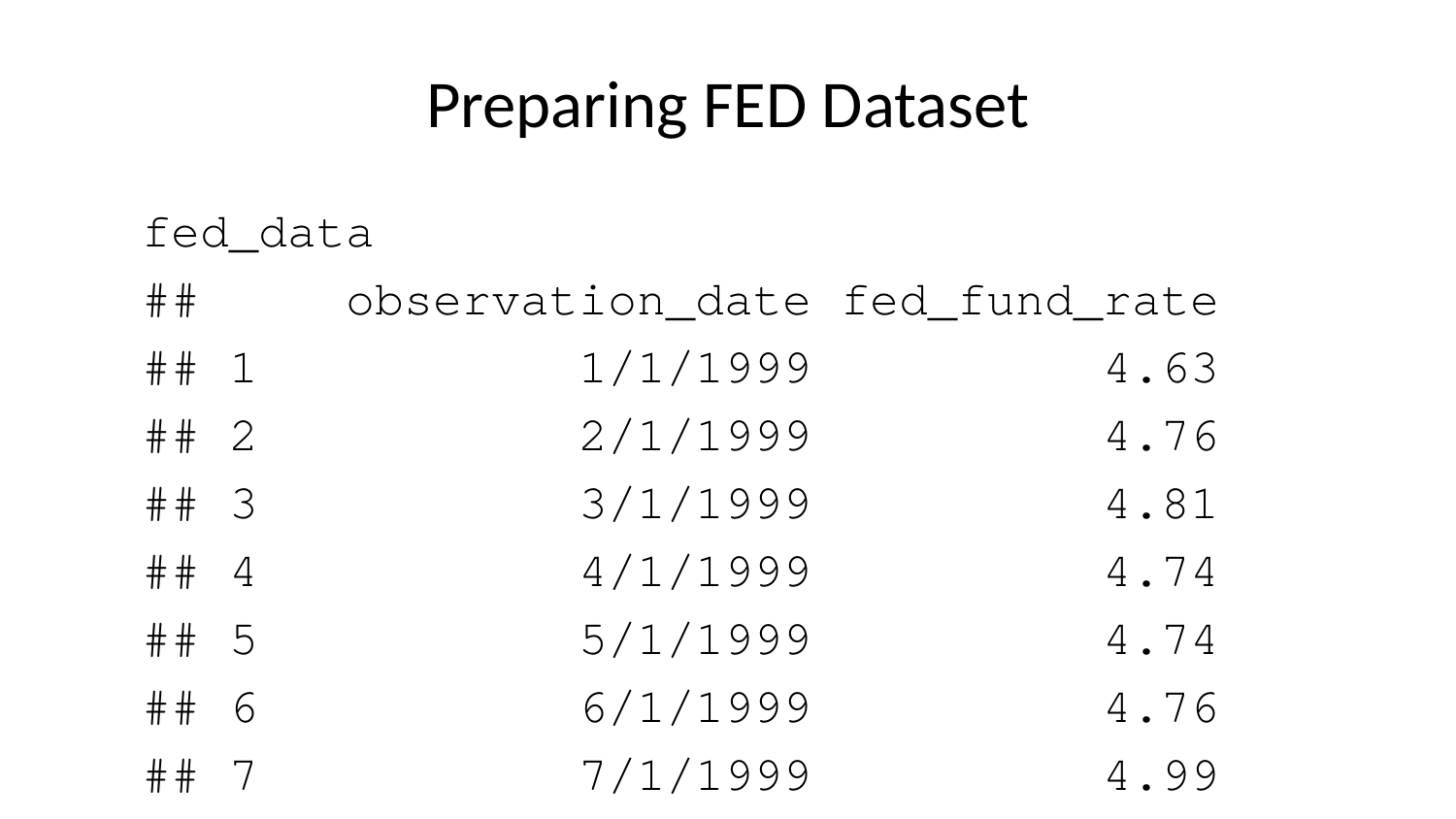

# Preparing FED Dataset
fed_data
##     observation_date fed_fund_rate
## 1           1/1/1999          4.63
## 2           2/1/1999          4.76
## 3           3/1/1999          4.81
## 4           4/1/1999          4.74
## 5           5/1/1999          4.74
## 6           6/1/1999          4.76
## 7           7/1/1999          4.99
## 8           8/1/1999          5.07
## 9           9/1/1999          5.22
## 10         10/1/1999          5.20
## 11         11/1/1999          5.42
## 12         12/1/1999          5.30
## 13          1/1/2000          5.45
## 14          2/1/2000          5.73
## 15          3/1/2000          5.85
## 16          4/1/2000          6.02
## 17          5/1/2000          6.27
## 18          6/1/2000          6.53
## 19          7/1/2000          6.54
## 20          8/1/2000          6.50
## 21          9/1/2000          6.52
## 22         10/1/2000          6.51
## 23         11/1/2000          6.51
## 24         12/1/2000          6.40
## 25          1/1/2001          5.98
## 26          2/1/2001          5.49
## 27          3/1/2001          5.31
## 28          4/1/2001          4.80
## 29          5/1/2001          4.21
## 30          6/1/2001          3.97
## 31          7/1/2001          3.77
## 32          8/1/2001          3.65
## 33          9/1/2001          3.07
## 34         10/1/2001          2.49
## 35         11/1/2001          2.09
## 36         12/1/2001          1.82
## 37          1/1/2002          1.73
## 38          2/1/2002          1.74
## 39          3/1/2002          1.73
## 40          4/1/2002          1.75
## 41          5/1/2002          1.75
## 42          6/1/2002          1.75
## 43          7/1/2002          1.73
## 44          8/1/2002          1.74
## 45          9/1/2002          1.75
## 46         10/1/2002          1.75
## 47         11/1/2002          1.34
## 48         12/1/2002          1.24
## 49          1/1/2003          1.24
## 50          2/1/2003          1.26
## 51          3/1/2003          1.25
## 52          4/1/2003          1.26
## 53          5/1/2003          1.26
## 54          6/1/2003          1.22
## 55          7/1/2003          1.01
## 56          8/1/2003          1.03
## 57          9/1/2003          1.01
## 58         10/1/2003          1.01
## 59         11/1/2003          1.00
## 60         12/1/2003          0.98
## 61          1/1/2004          1.00
## 62          2/1/2004          1.01
## 63          3/1/2004          1.00
## 64          4/1/2004          1.00
## 65          5/1/2004          1.00
## 66          6/1/2004          1.03
## 67          7/1/2004          1.26
## 68          8/1/2004          1.43
## 69          9/1/2004          1.61
## 70         10/1/2004          1.76
## 71         11/1/2004          1.93
## 72         12/1/2004          2.16
## 73          1/1/2005          2.28
## 74          2/1/2005          2.50
## 75          3/1/2005          2.63
## 76          4/1/2005          2.79
## 77          5/1/2005          3.00
## 78          6/1/2005          3.04
## 79          7/1/2005          3.26
## 80          8/1/2005          3.50
## 81          9/1/2005          3.62
## 82         10/1/2005          3.78
## 83         11/1/2005          4.00
## 84         12/1/2005          4.16
## 85          1/1/2006          4.29
## 86          2/1/2006          4.49
## 87          3/1/2006          4.59
## 88          4/1/2006          4.79
## 89          5/1/2006          4.94
## 90          6/1/2006          4.99
## 91          7/1/2006          5.24
## 92          8/1/2006          5.25
## 93          9/1/2006          5.25
## 94         10/1/2006          5.25
## 95         11/1/2006          5.25
## 96         12/1/2006          5.24
## 97          1/1/2007          5.25
## 98          2/1/2007          5.26
## 99          3/1/2007          5.26
## 100         4/1/2007          5.25
## 101         5/1/2007          5.25
## 102         6/1/2007          5.25
## 103         7/1/2007          5.26
## 104         8/1/2007          5.02
## 105         9/1/2007          4.94
## 106        10/1/2007          4.76
## 107        11/1/2007          4.49
## 108        12/1/2007          4.24
## 109         1/1/2008          3.94
## 110         2/1/2008          2.98
## 111         3/1/2008          2.61
## 112         4/1/2008          2.28
## 113         5/1/2008          1.98
## 114         6/1/2008          2.00
## 115         7/1/2008          2.01
## 116         8/1/2008          2.00
## 117         9/1/2008          1.81
## 118        10/1/2008          0.97
## 119        11/1/2008          0.39
## 120        12/1/2008          0.16
## 121         1/1/2009          0.15
## 122         2/1/2009          0.22
## 123         3/1/2009          0.18
## 124         4/1/2009          0.15
## 125         5/1/2009          0.18
## 126         6/1/2009          0.21
## 127         7/1/2009          0.16
## 128         8/1/2009          0.16
## 129         9/1/2009          0.15
## 130        10/1/2009          0.12
## 131        11/1/2009          0.12
## 132        12/1/2009          0.12
## 133         1/1/2010          0.11
## 134         2/1/2010          0.13
## 135         3/1/2010          0.16
## 136         4/1/2010          0.20
## 137         5/1/2010          0.20
## 138         6/1/2010          0.18
## 139         7/1/2010          0.18
## 140         8/1/2010          0.19
## 141         9/1/2010          0.19
## 142        10/1/2010          0.19
## 143        11/1/2010          0.19
## 144        12/1/2010          0.18
## 145         1/1/2011          0.17
## 146         2/1/2011          0.16
## 147         3/1/2011          0.14
## 148         4/1/2011          0.10
## 149         5/1/2011          0.09
## 150         6/1/2011          0.09
## 151         7/1/2011          0.07
## 152         8/1/2011          0.10
## 153         9/1/2011          0.08
## 154        10/1/2011          0.07
## 155        11/1/2011          0.08
## 156        12/1/2011          0.07
## 157         1/1/2012          0.08
## 158         2/1/2012          0.10
## 159         3/1/2012          0.13
## 160         4/1/2012          0.14
## 161         5/1/2012          0.16
## 162         6/1/2012          0.16
## 163         7/1/2012          0.16
## 164         8/1/2012          0.13
## 165         9/1/2012          0.14
## 166        10/1/2012          0.16
## 167        11/1/2012          0.16
## 168        12/1/2012          0.16
## 169         1/1/2013          0.14
## 170         2/1/2013          0.15
## 171         3/1/2013          0.14
## 172         4/1/2013          0.15
## 173         5/1/2013          0.11
## 174         6/1/2013          0.09
## 175         7/1/2013          0.09
## 176         8/1/2013          0.08
## 177         9/1/2013          0.08
## 178        10/1/2013          0.09
## 179        11/1/2013          0.08
## 180        12/1/2013          0.09
## 181         1/1/2014          0.07
## 182         2/1/2014          0.07
## 183         3/1/2014          0.08
## 184         4/1/2014          0.09
## 185         5/1/2014          0.09
## 186         6/1/2014          0.10
## 187         7/1/2014          0.09
## 188         8/1/2014          0.09
## 189         9/1/2014          0.09
## 190        10/1/2014          0.09
## 191        11/1/2014          0.09
## 192        12/1/2014          0.12
## 193         1/1/2015          0.11
## 194         2/1/2015          0.11
## 195         3/1/2015          0.11
## 196         4/1/2015          0.12
## 197         5/1/2015          0.12
## 198         6/1/2015          0.13
## 199         7/1/2015          0.13
## 200         8/1/2015          0.14
## 201         9/1/2015          0.14
## 202        10/1/2015          0.12
## 203        11/1/2015          0.12
## 204        12/1/2015          0.24
## 205         1/1/2016          0.34
## 206         2/1/2016          0.38
## 207         3/1/2016          0.36
## 208         4/1/2016          0.37
## 209         5/1/2016          0.37
## 210         6/1/2016          0.38
## 211         7/1/2016          0.39
## 212         8/1/2016          0.40
## 213         9/1/2016          0.40
## 214        10/1/2016          0.40
## 215        11/1/2016          0.41
## 216        12/1/2016          0.54
## 217         1/1/2017          0.65
## 218         2/1/2017          0.66
## 219         3/1/2017          0.79
## 220         4/1/2017          0.90
## 221         5/1/2017          0.91
## 222         6/1/2017          1.04
## 223         7/1/2017          1.15
## 224         8/1/2017          1.16
## 225         9/1/2017          1.15
## 226        10/1/2017          1.15
## 227        11/1/2017          1.16
## 228        12/1/2017          1.30
## 229         1/1/2018          1.41
## 230         2/1/2018          1.42
## 231         3/1/2018          1.51
## 232         4/1/2018          1.69
## 233         5/1/2018          1.70
## 234         6/1/2018          1.82
## 235         7/1/2018          1.91
## 236         8/1/2018          1.91
## 237         9/1/2018          1.95
## 238        10/1/2018          2.19
## 239        11/1/2018          2.20
## 240        12/1/2018          2.27
## 241         1/1/2019          2.40
## 242         2/1/2019          2.40
## 243         3/1/2019          2.41
## 244         4/1/2019          2.42
## 245         5/1/2019          2.39
## 246         6/1/2019          2.38
## 247         7/1/2019          2.40
## 248         8/1/2019          2.13
## 249         9/1/2019          2.04
## 250        10/1/2019          1.83
## 251        11/1/2019          1.55
## 252        12/1/2019          1.55
## 253         1/1/2020          1.55
## 254         2/1/2020          1.58
## 255         3/1/2020          0.65
## 256         4/1/2020          0.05
## 257         5/1/2020          0.05
## 258         6/1/2020          0.08
## 259         7/1/2020          0.09
## 260         8/1/2020          0.10
## 261         9/1/2020          0.09
## 262        10/1/2020          0.09
## 263        11/1/2020          0.09
## 264        12/1/2020          0.09
## 265         1/1/2021          0.09
## 266         2/1/2021          0.08
## 267         3/1/2021          0.07
## 268         4/1/2021          0.07
## 269         5/1/2021          0.06
## 270         6/1/2021          0.08
## 271         7/1/2021          0.10
## 272         8/1/2021          0.09
## 273         9/1/2021          0.08
## 274        10/1/2021          0.08
## 275        11/1/2021          0.08
## 276        12/1/2021          0.08
## 277         1/1/2022          0.08
## 278         2/1/2022          0.08
## 279         3/1/2022          0.20
## 280         4/1/2022          0.33
## 281         5/1/2022          0.77
## 282         6/1/2022          1.21
## 283         7/1/2022          1.68
## 284         8/1/2022          2.33
## 285         9/1/2022          2.56
## 286        10/1/2022          3.08
## 287        11/1/2022          3.78
## 288        12/1/2022          4.10
## 289         1/1/2023          4.33
## 290         2/1/2023          4.57
## 291         3/1/2023          4.65
## 292         4/1/2023          4.83
## 293         5/1/2023          5.06
## 294         6/1/2023          5.08
## 295         7/1/2023          5.12
## 296         8/1/2023          5.33
## 297         9/1/2023          5.33
## 298        10/1/2023          5.33
## 299        11/1/2023          5.33
## 300        12/1/2023          5.33
## 301         1/1/2024          5.33
## 302         2/1/2024          5.33
## 303         3/1/2024          5.33
## 304         4/1/2024          5.33
## 305         5/1/2024          5.33
## 306         6/1/2024          5.33
## 307         7/1/2024          5.33
## 308         8/1/2024          5.33
## 309         9/1/2024          5.13
## 310        10/1/2024          4.83
## 311        11/1/2024          4.64
## 312        12/1/2024          4.48
## 313         1/1/2025          4.33